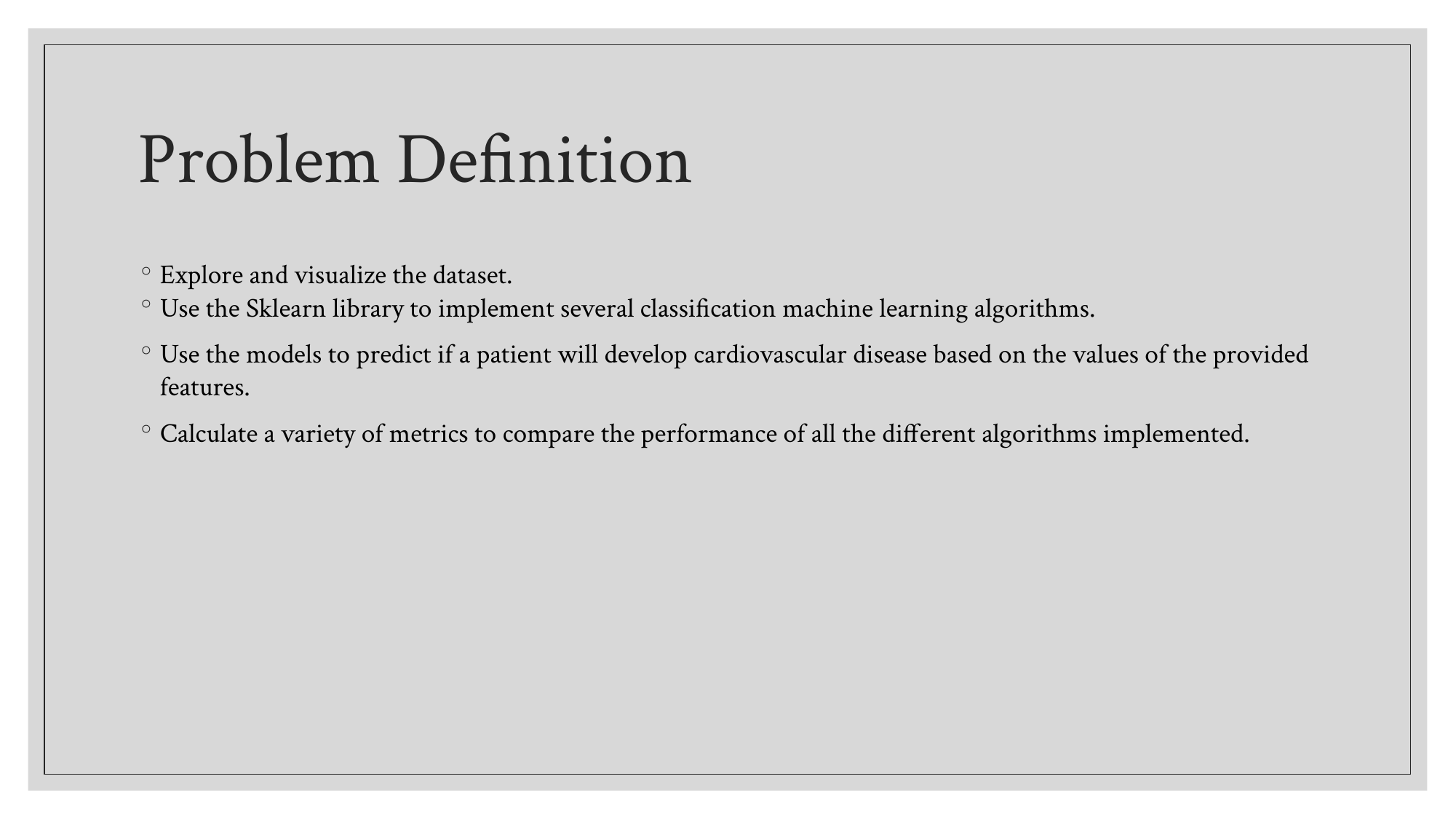

# Problem Definition
Explore and visualize the dataset.
Use the Sklearn library to implement several classification machine learning algorithms.
Use the models to predict if a patient will develop cardiovascular disease based on the values of the provided features.
Calculate a variety of metrics to compare the performance of all the different algorithms implemented.